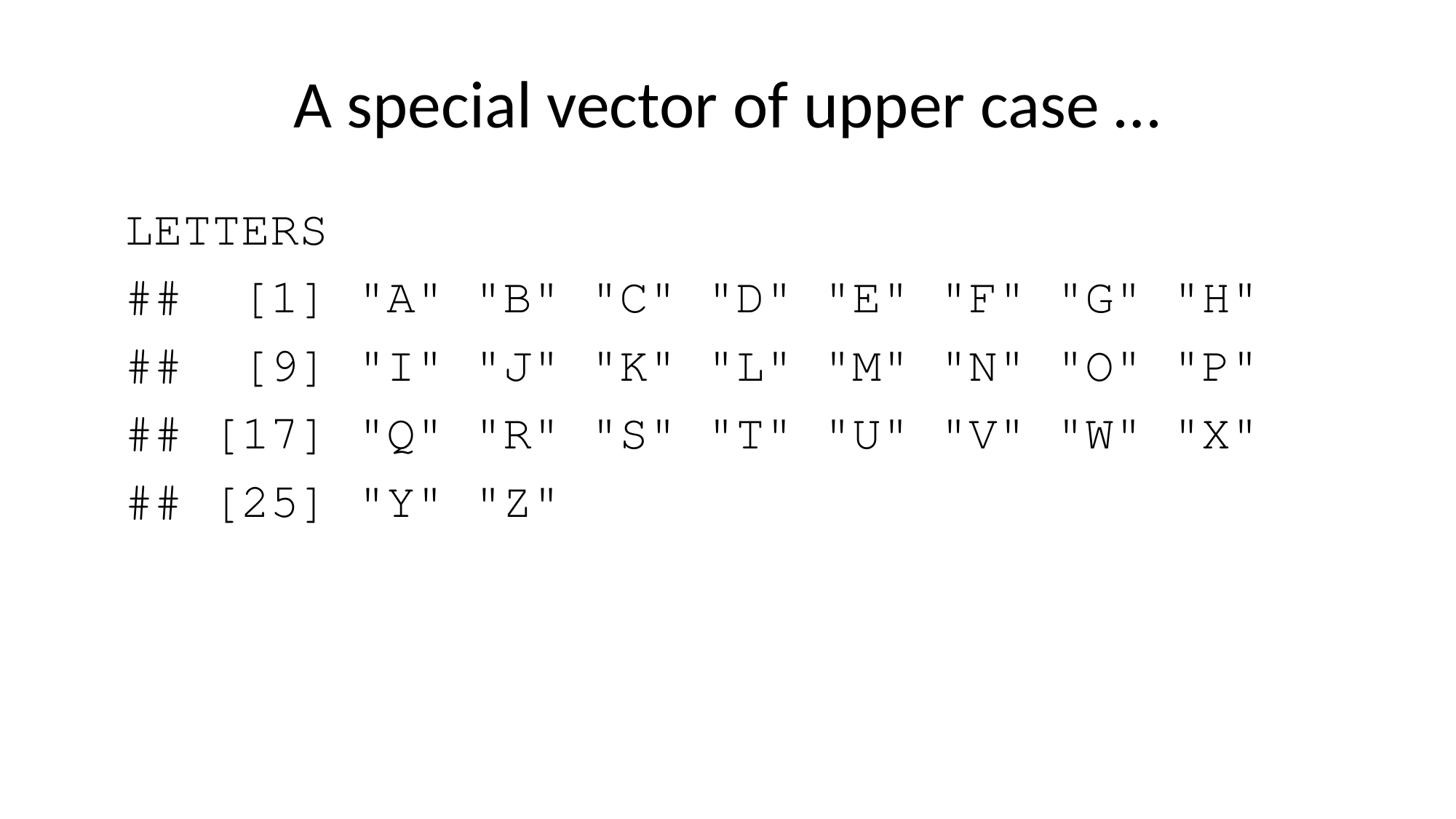

# A special vector of upper case …
LETTERS
##  [1] "A" "B" "C" "D" "E" "F" "G" "H"
##  [9] "I" "J" "K" "L" "M" "N" "O" "P"
## [17] "Q" "R" "S" "T" "U" "V" "W" "X"
## [25] "Y" "Z"